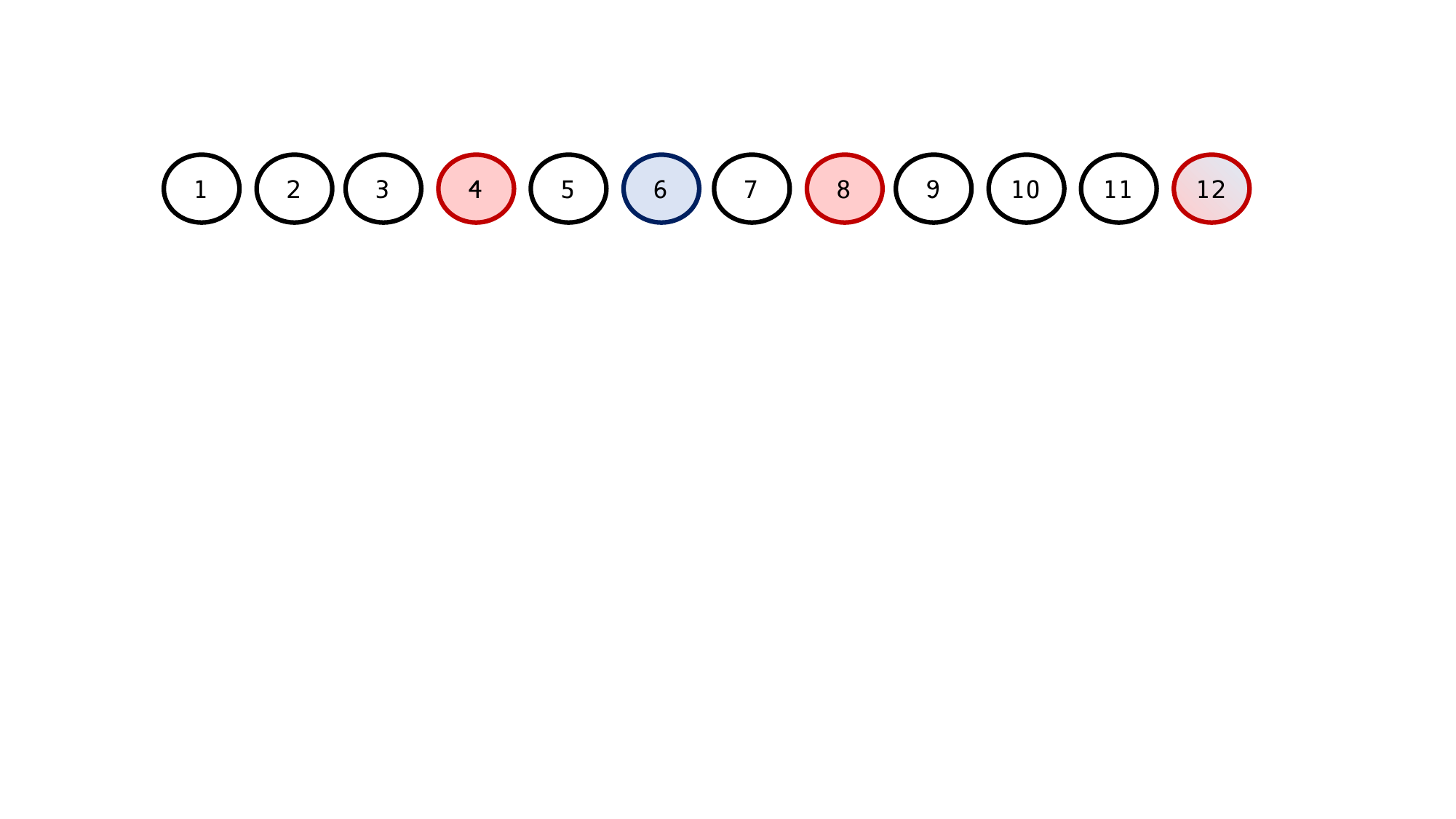

10
12
8
9
11
4
6
7
2
3
5
1